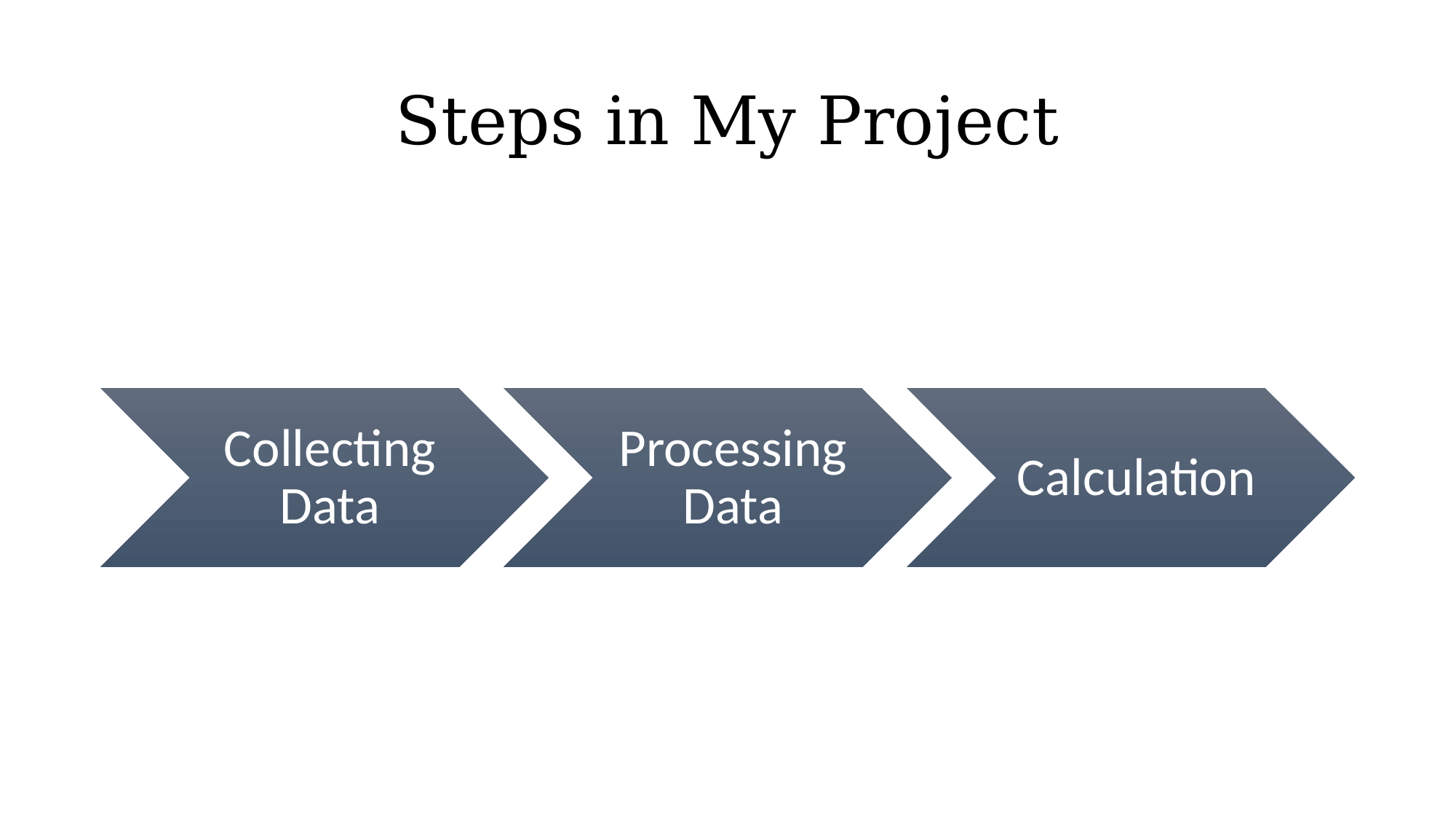

# Steps in My Project
Collecting Data
Processing Data
Calculation